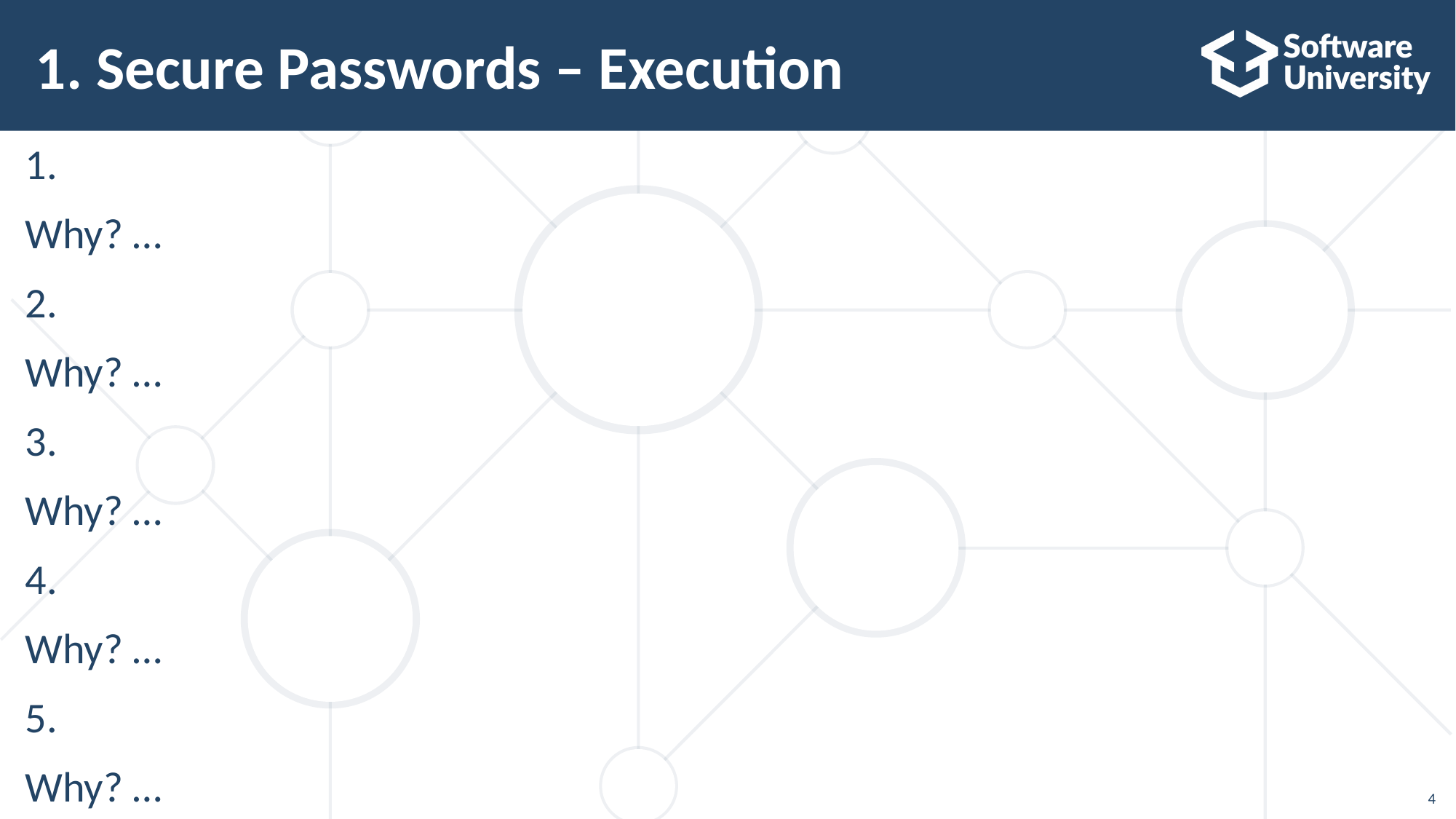

# 1. Secure Passwords – Execution
1.
Why? …
2.
Why? …
3.
Why? …
4.
Why? …
5.
Why? …
4